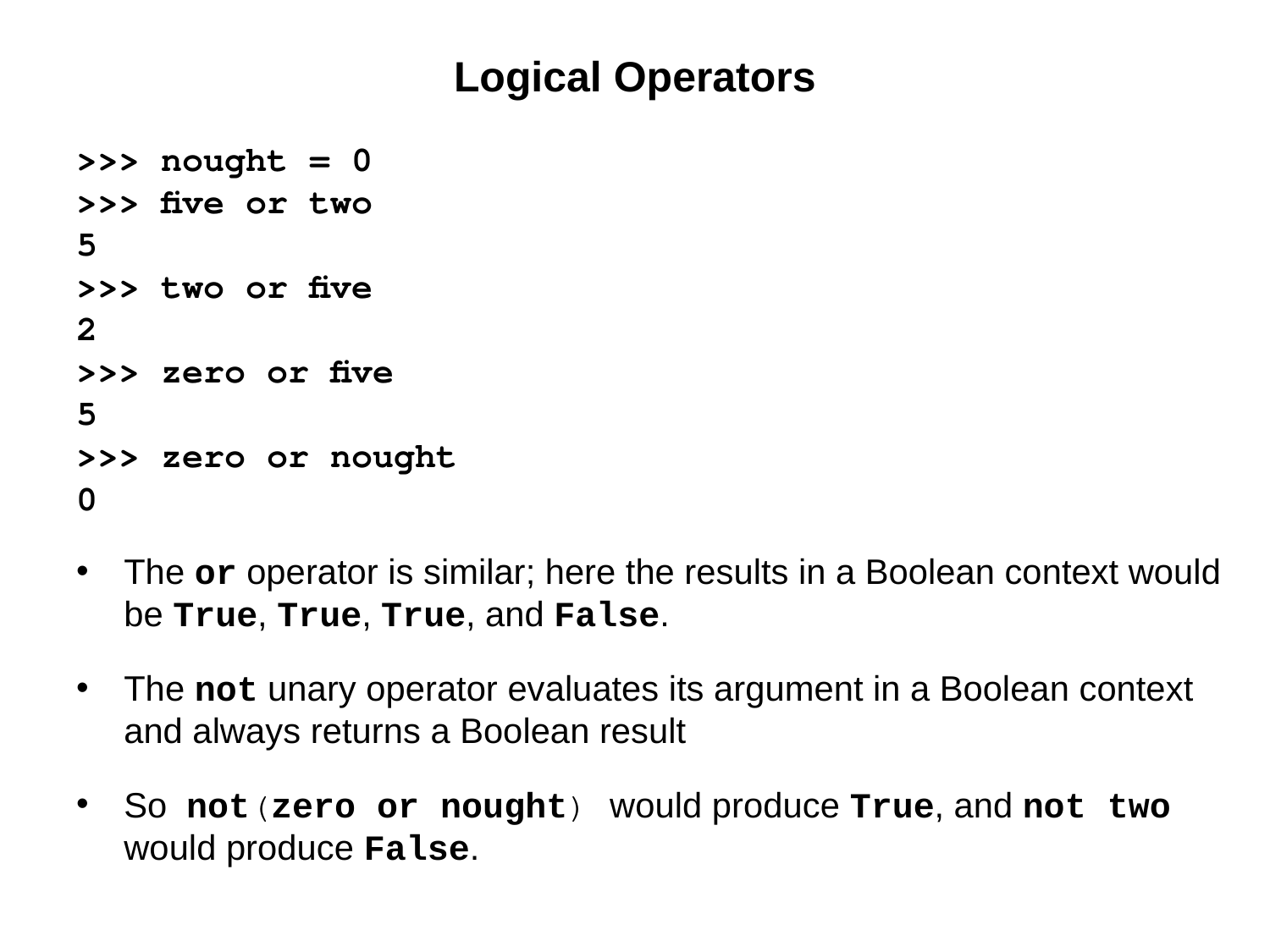

# Logical Operators
>>> nought = 0
>>> five or two
5
>>> two or five
2
>>> zero or five
5
>>> zero or nought
0
The or operator is similar; here the results in a Boolean context would be True, True, True, and False.
The not unary operator evaluates its argument in a Boolean context and always returns a Boolean result
So  not(zero or nought) would produce True, and not two would produce False.